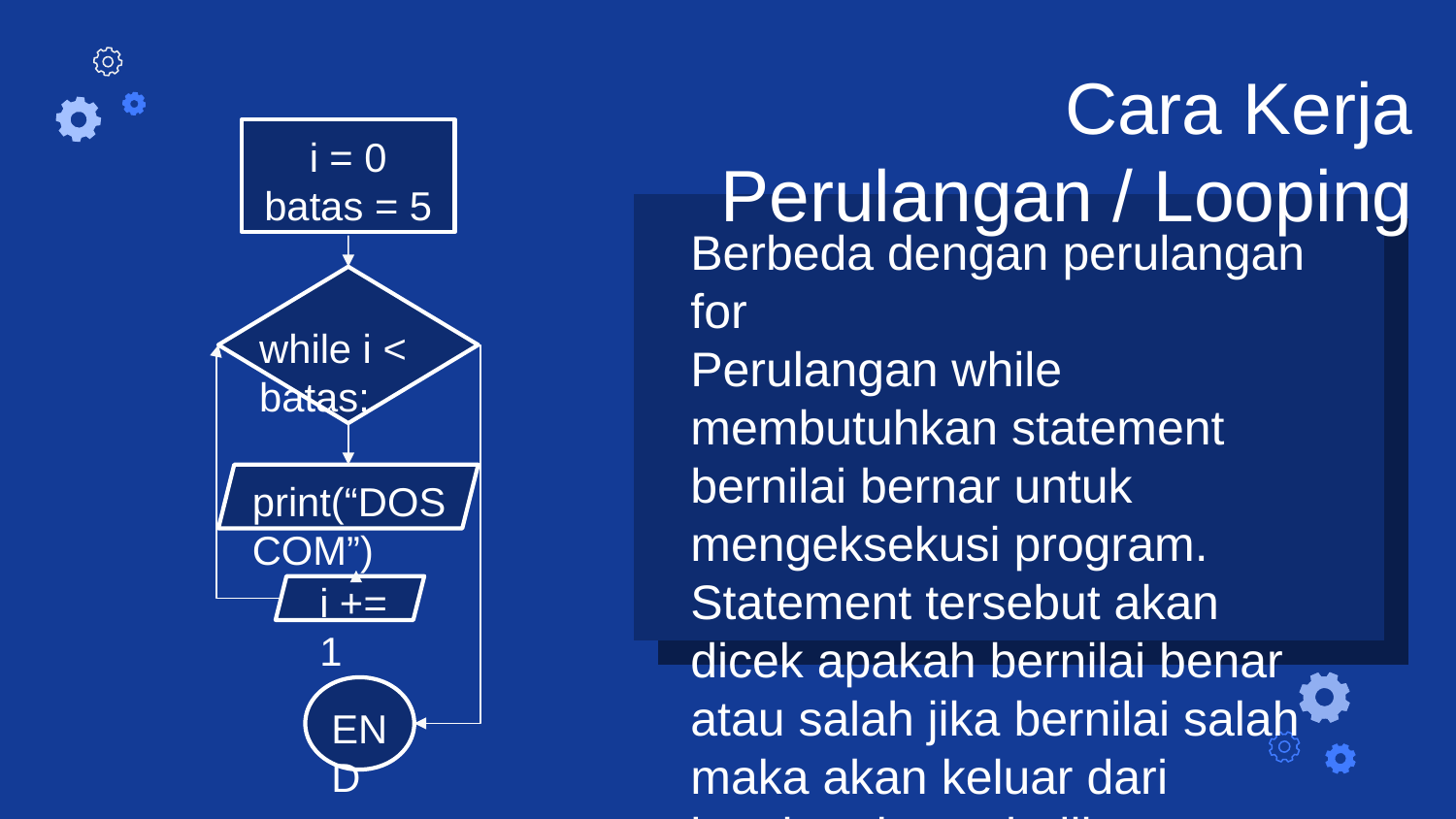

# Cara Kerja Perulangan / Looping

i = 0
batas = 5

Berbeda dengan perulangan for
Perulangan while membutuhkan statement bernilai bernar untuk mengeksekusi program. Statement tersebut akan dicek apakah bernilai benar atau salah jika bernilai salah maka akan keluar dari looping dan sebaliknya.

while i < batas:

print(“DOSCOM”)
i += 1

END